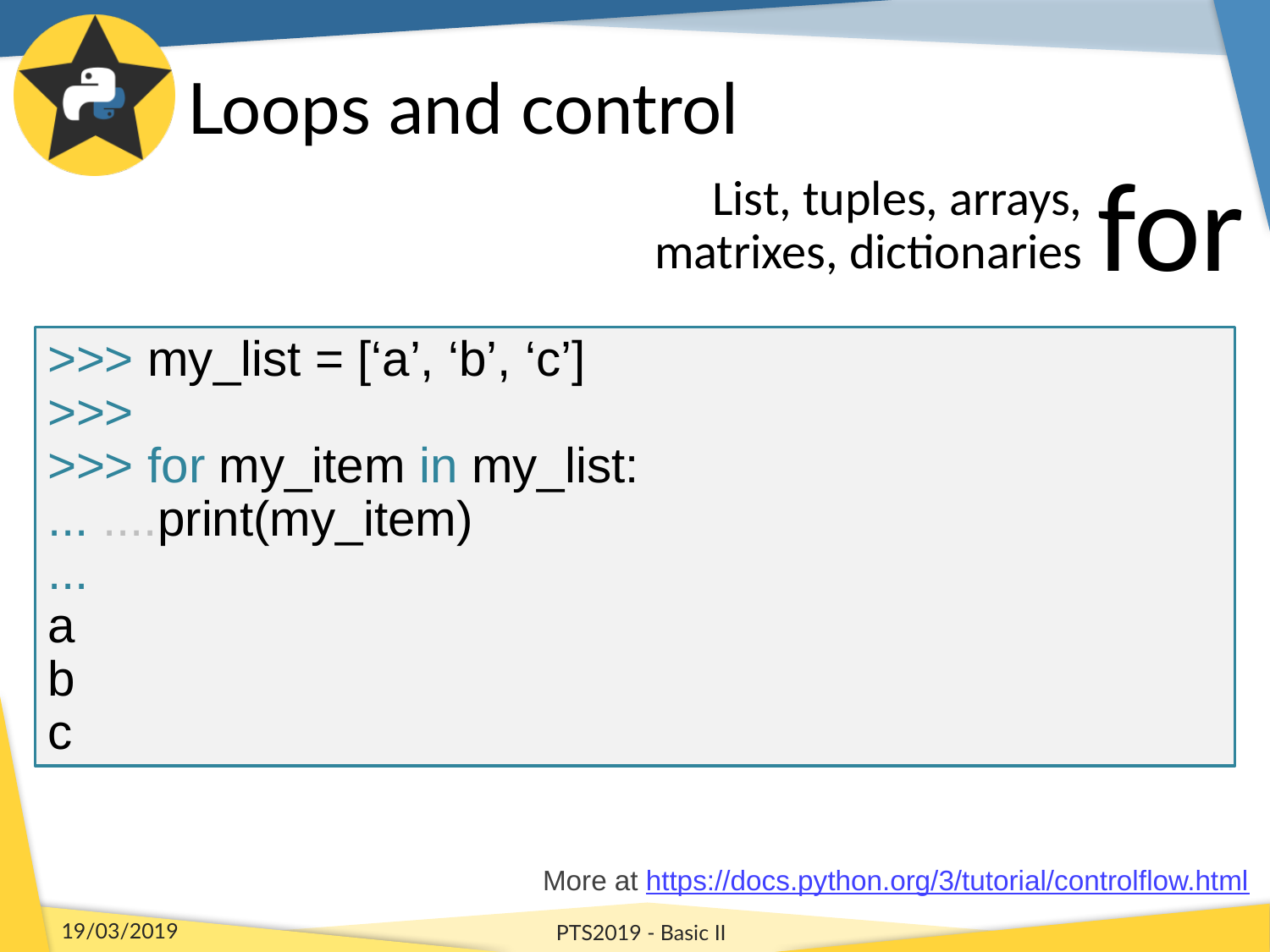

# Loops and control
for
List, tuples, arrays, matrixes, dictionaries
>>> my_list = [‘a’, ‘b’, ‘c’]
>>>
>>> for my_item in my_list:
... ....print(my_item)
...
a
b
c
More at https://docs.python.org/3/tutorial/controlflow.html
PTS2019 - Basic II
19/03/2019